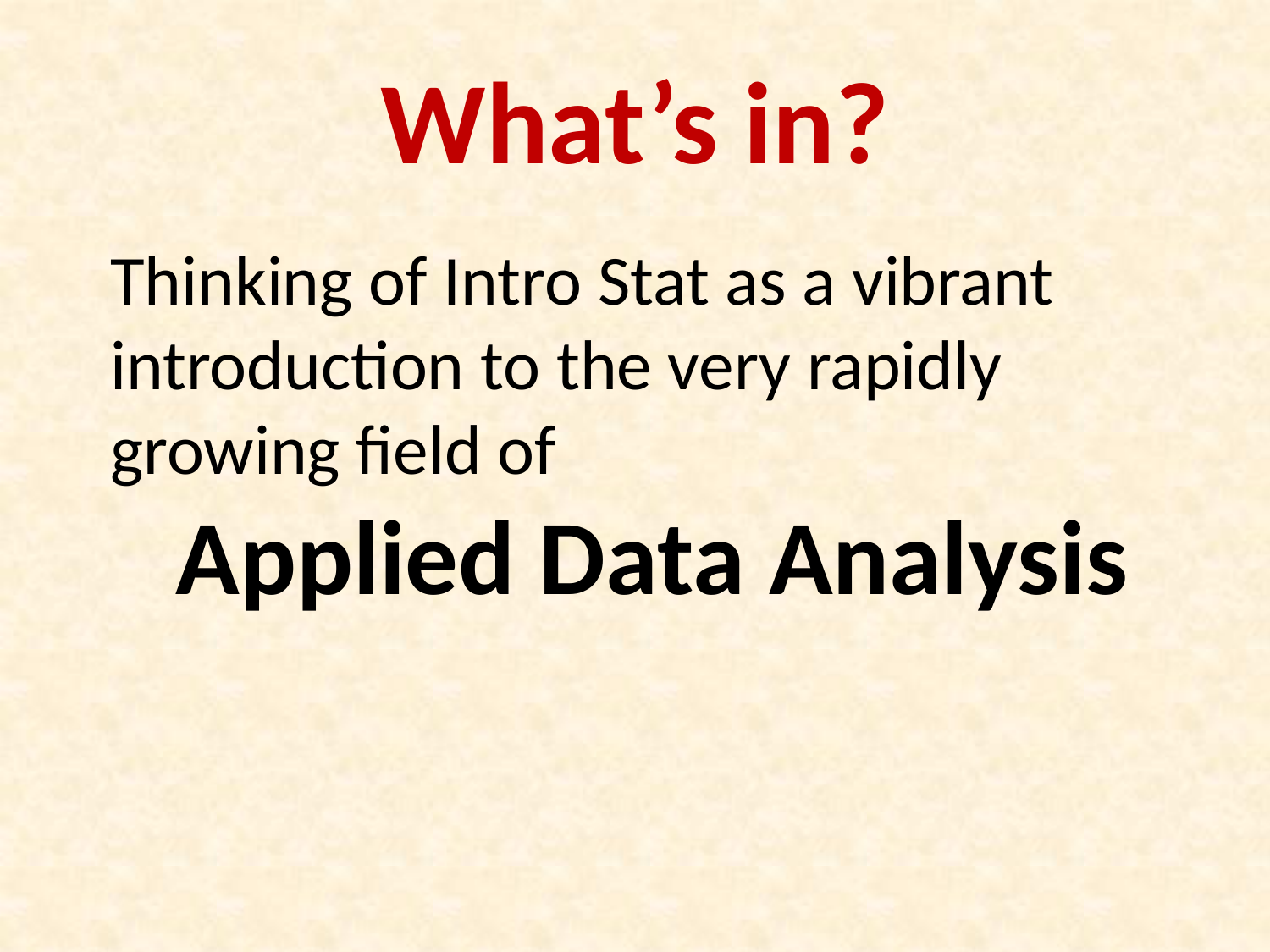

# What’s in?
Thinking of Intro Stat as a vibrant introduction to the very rapidly growing field of
Applied Data Analysis